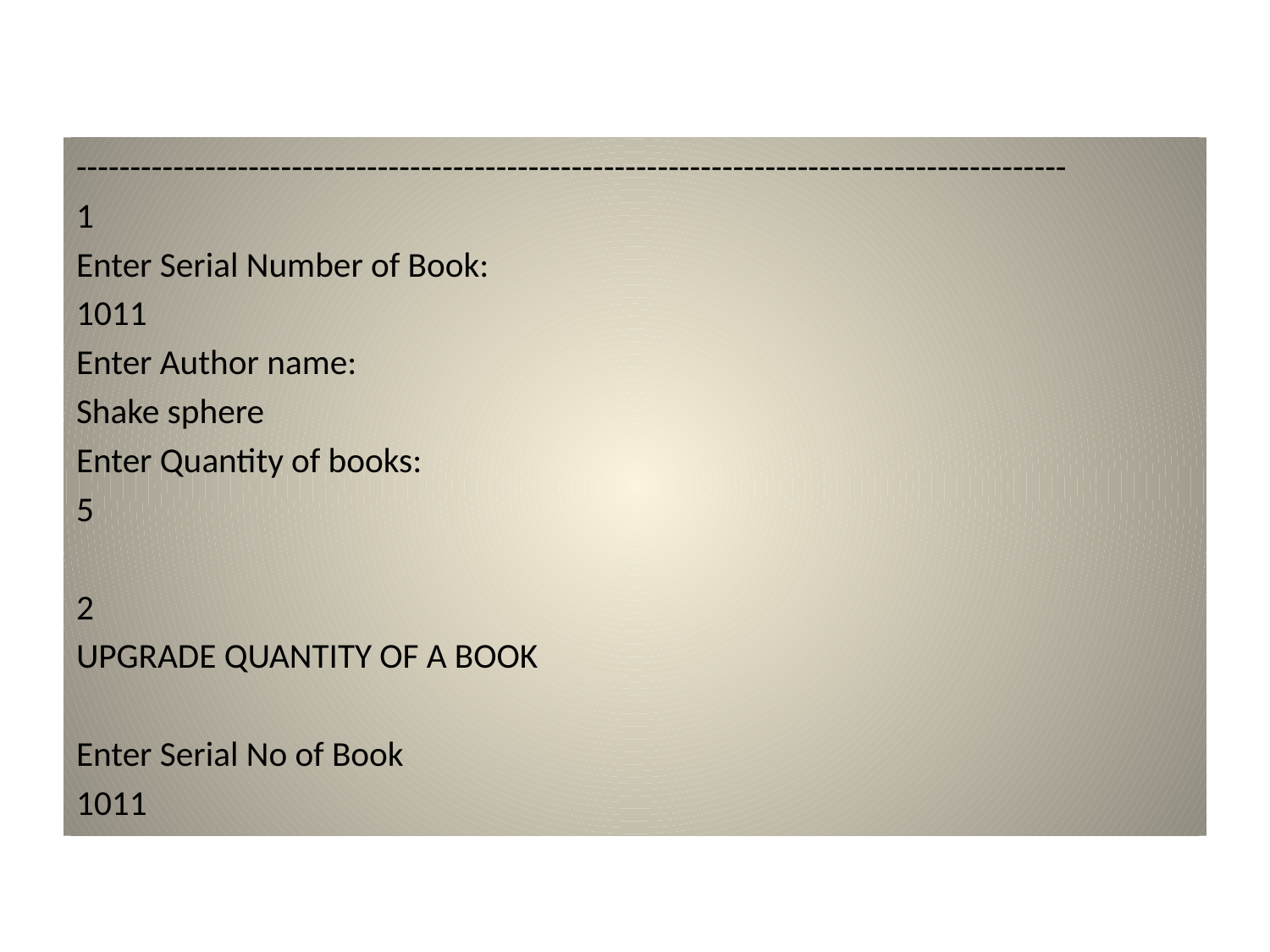

--------------------------------------------------------------------------------------------
1
Enter Serial Number of Book:
1011
Enter Author name:
Shake sphere
Enter Quantity of books:
5

2
UPGRADE QUANTITY OF A BOOK

Enter Serial No of Book
1011